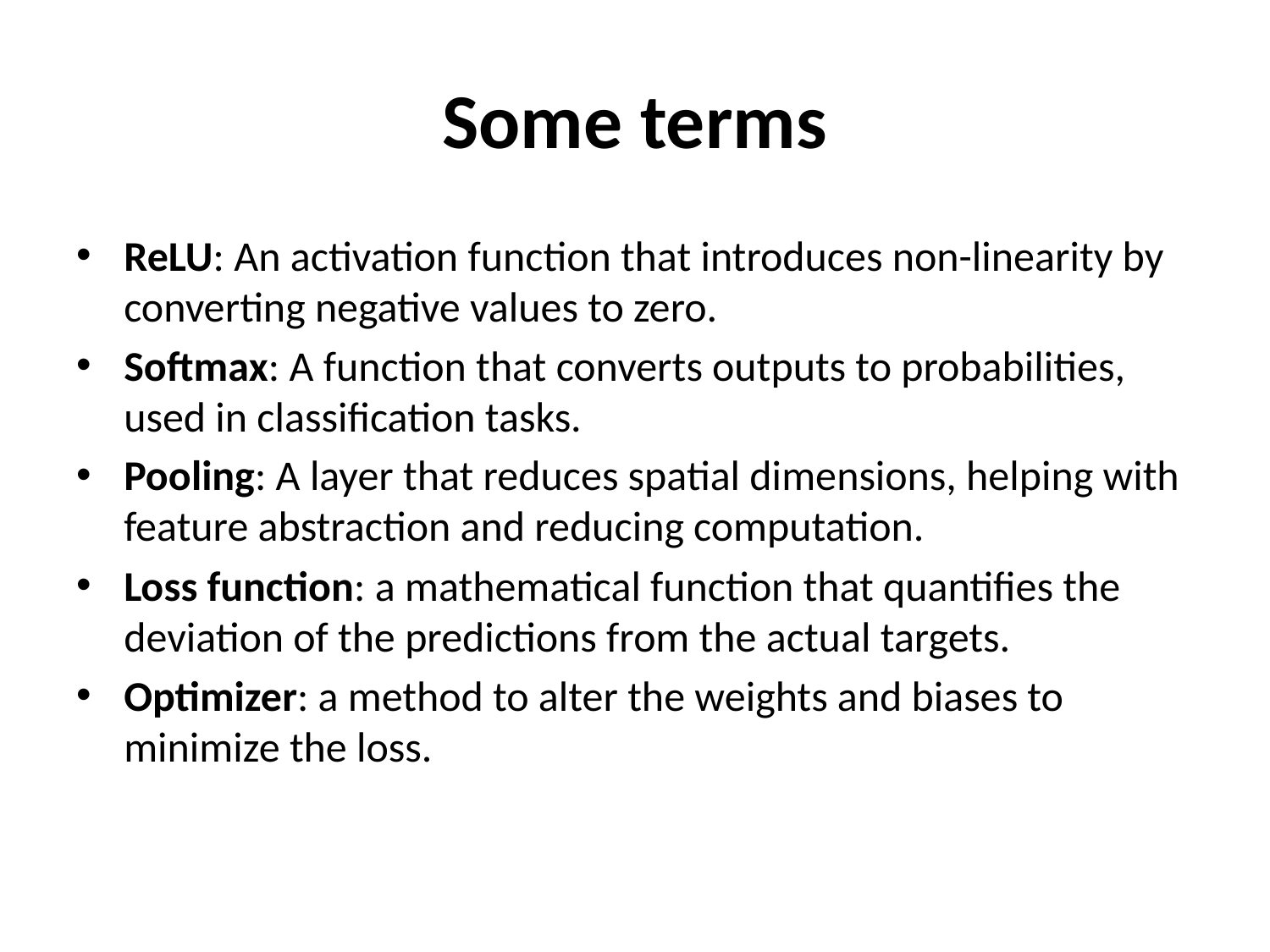

# Some terms
ReLU: An activation function that introduces non-linearity by converting negative values to zero.
Softmax: A function that converts outputs to probabilities, used in classification tasks.
Pooling: A layer that reduces spatial dimensions, helping with feature abstraction and reducing computation.
Loss function: a mathematical function that quantifies the deviation of the predictions from the actual targets.
Optimizer: a method to alter the weights and biases to minimize the loss.